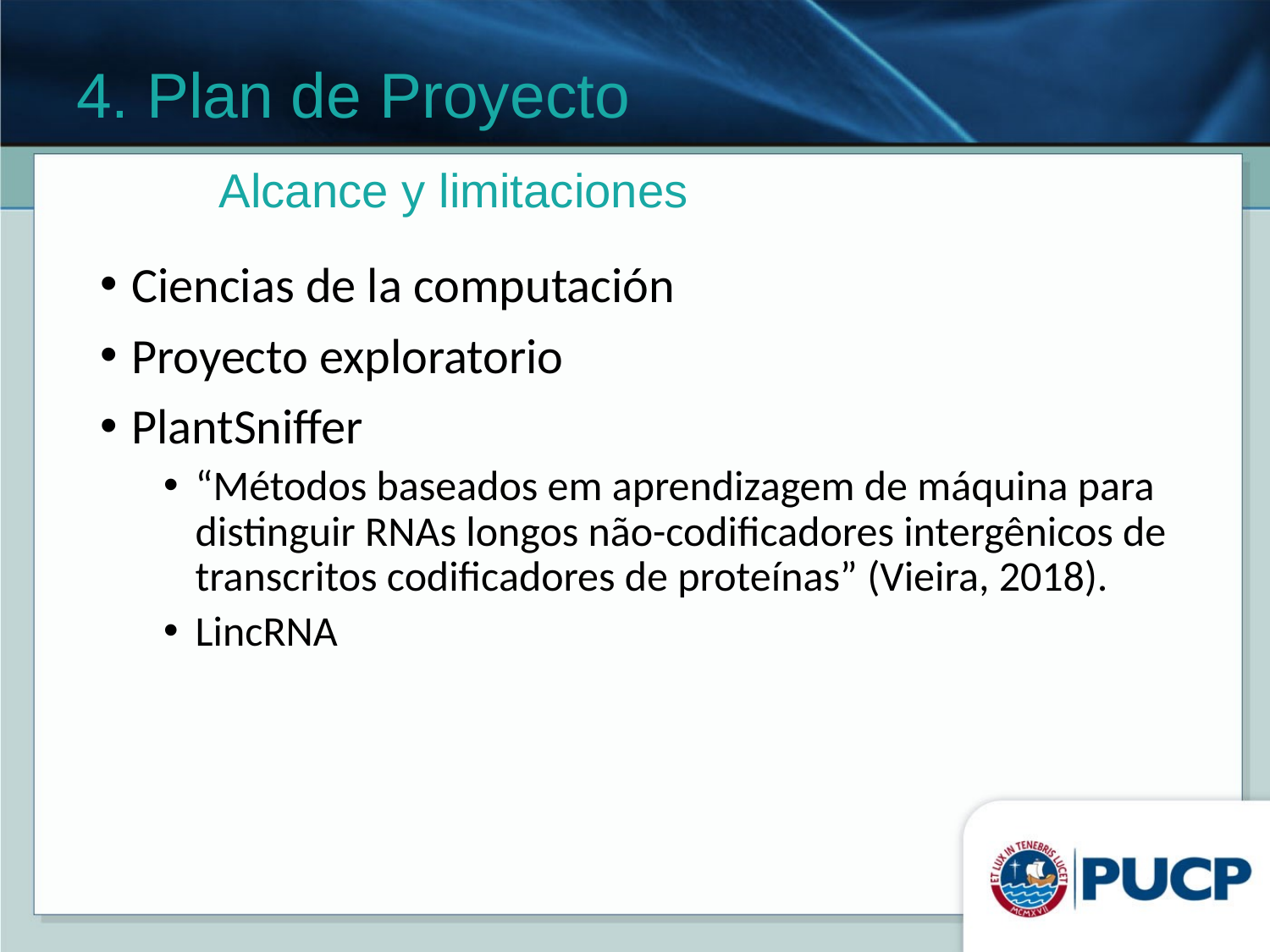

4. Plan de Proyecto
# Alcance y limitaciones
Ciencias de la computación
Proyecto exploratorio
PlantSniffer
“Métodos baseados em aprendizagem de máquina para distinguir RNAs longos não-codificadores intergênicos de transcritos codificadores de proteínas” (Vieira, 2018).
LincRNA